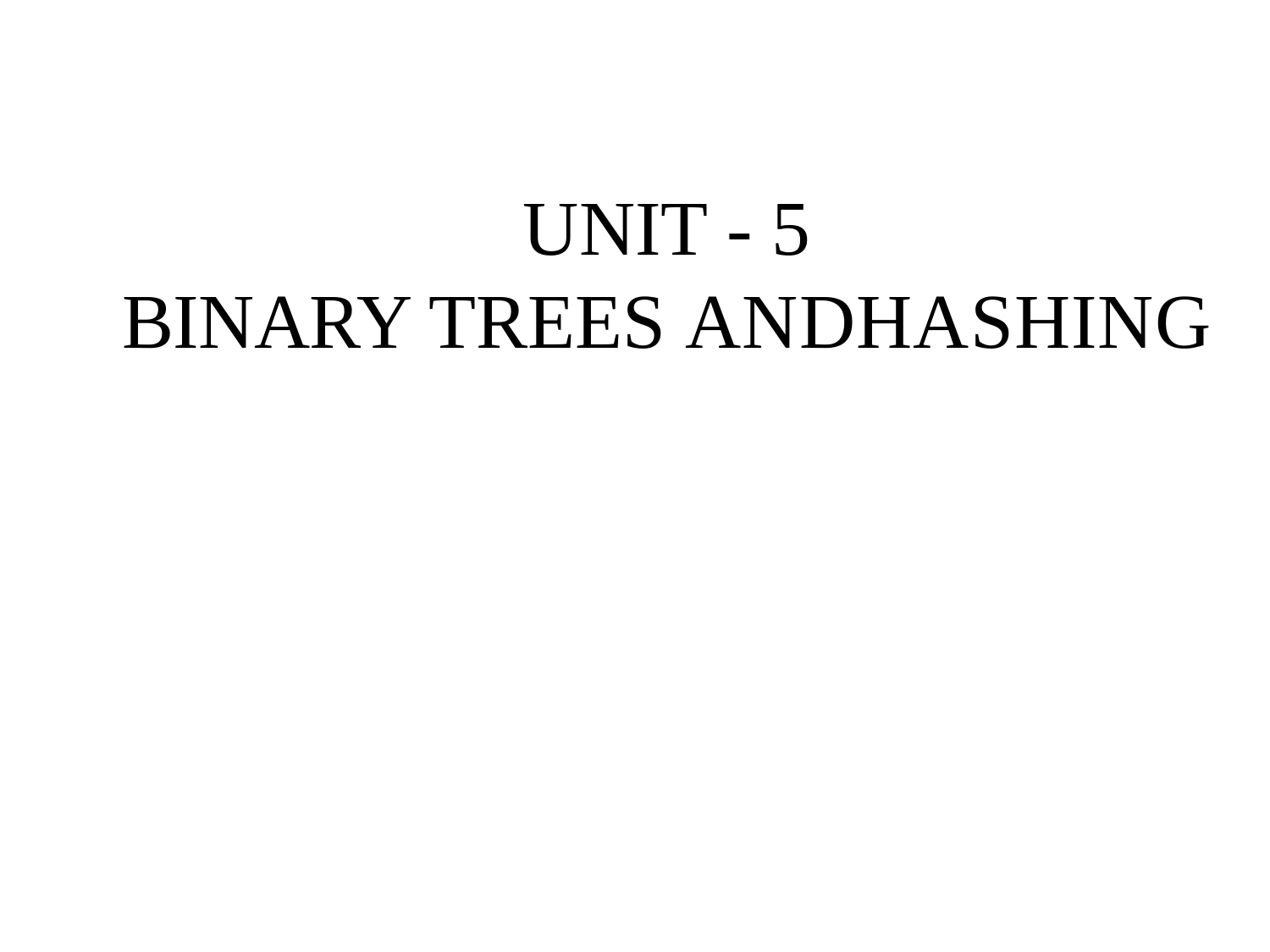

# UNIT - 5
BINARY TREES ANDHASHING